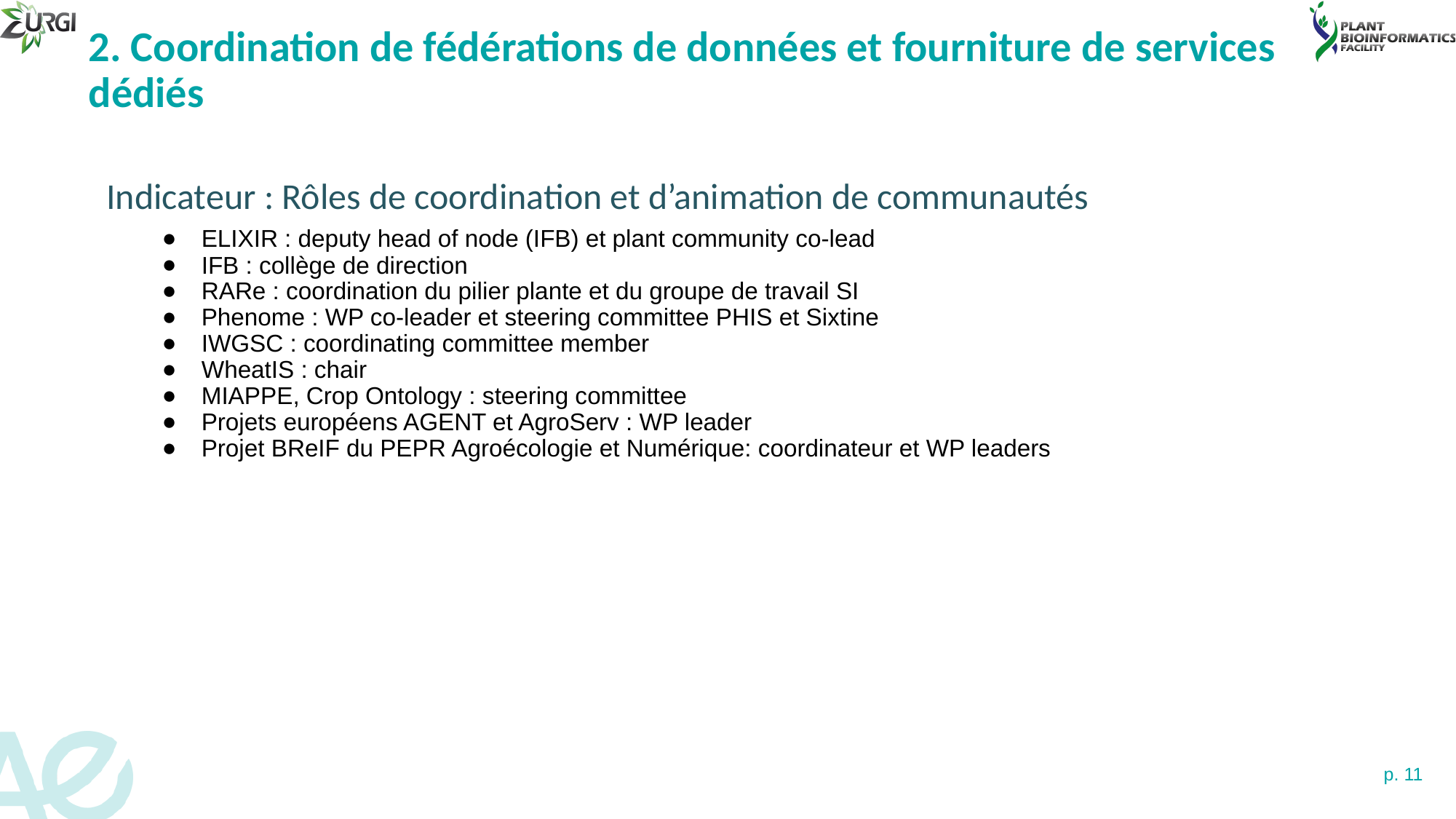

# 2. Coordination de fédérations de données et fourniture de services dédiés
Indicateur : Rôles de coordination et d’animation de communautés
ELIXIR : deputy head of node (IFB) et plant community co-lead
IFB : collège de direction
RARe : coordination du pilier plante et du groupe de travail SI
Phenome : WP co-leader et steering committee PHIS et Sixtine
IWGSC : coordinating committee member
WheatIS : chair
MIAPPE, Crop Ontology : steering committee
Projets européens AGENT et AgroServ : WP leader
Projet BReIF du PEPR Agroécologie et Numérique: coordinateur et WP leaders